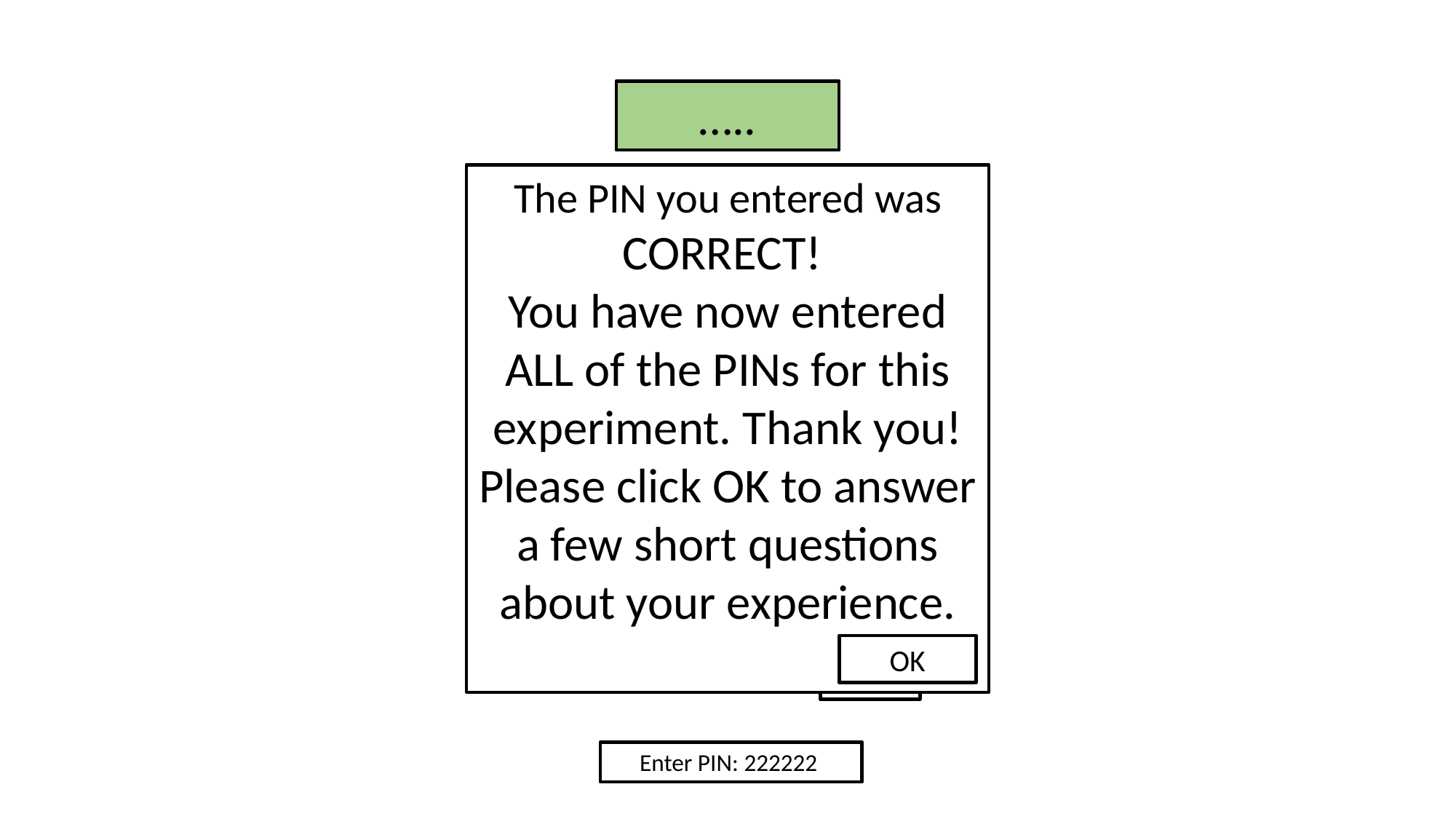

…..
The PIN you entered was CORRECT!
You have now entered ALL of the PINs for this experiment. Thank you! Please click OK to answer a few short questions about your experience.
3
2
4
1
5
6
7
0
9
8
OK
Delete
Enter PIN: 222222